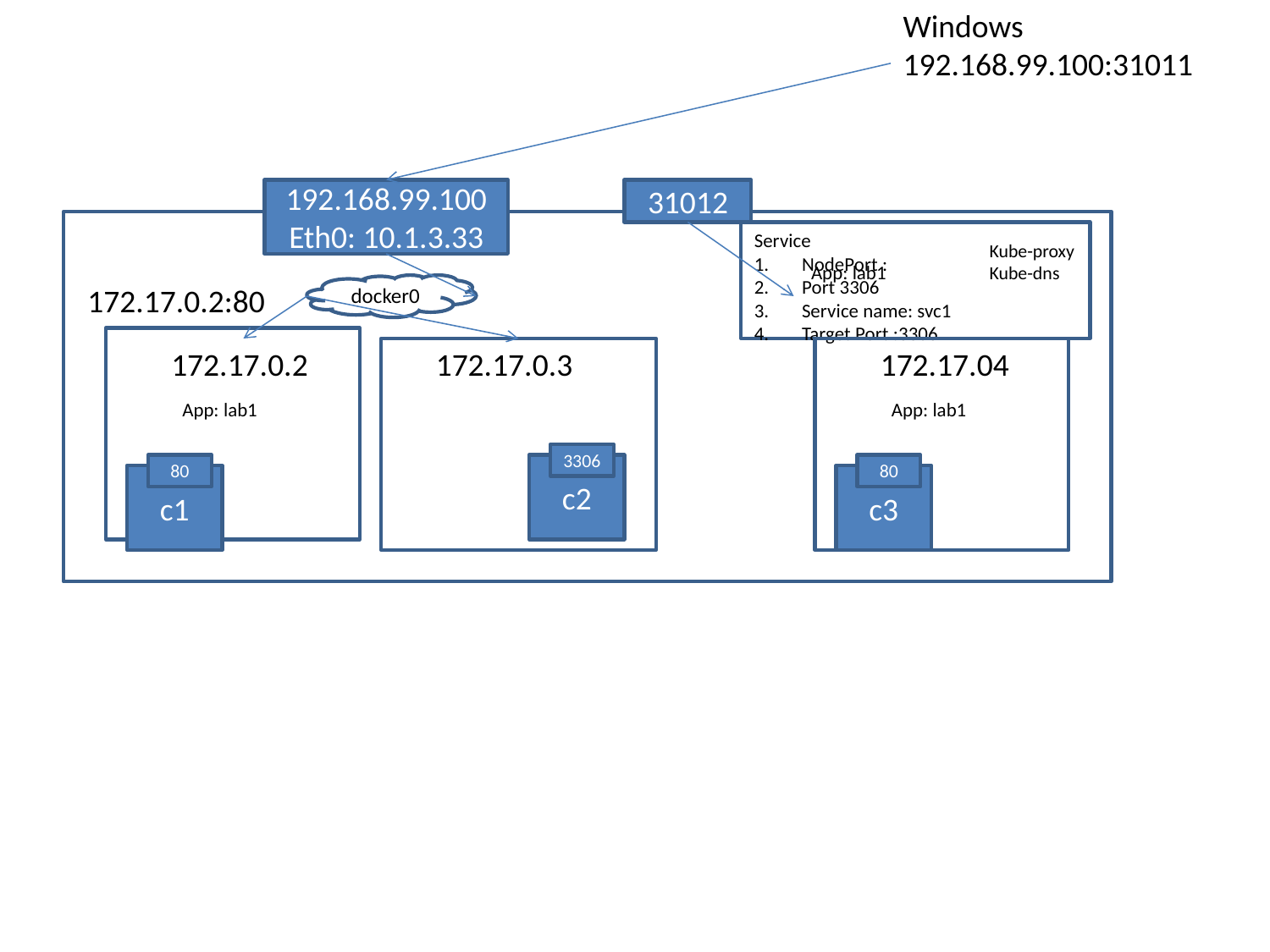

Windows
192.168.99.100:31011

192.168.99.100
Eth0: 10.1.3.33
31012

Service
NodePort :
Port 3306
Service name: svc1
Target Port :3306
Kube-proxy
Kube-dns
App: lab1
172.17.0.2:80
docker0

172.17.0.2

172.17.0.3

172.17.04
App: lab1
App: lab1
3306
80
c2
80
c1
c3